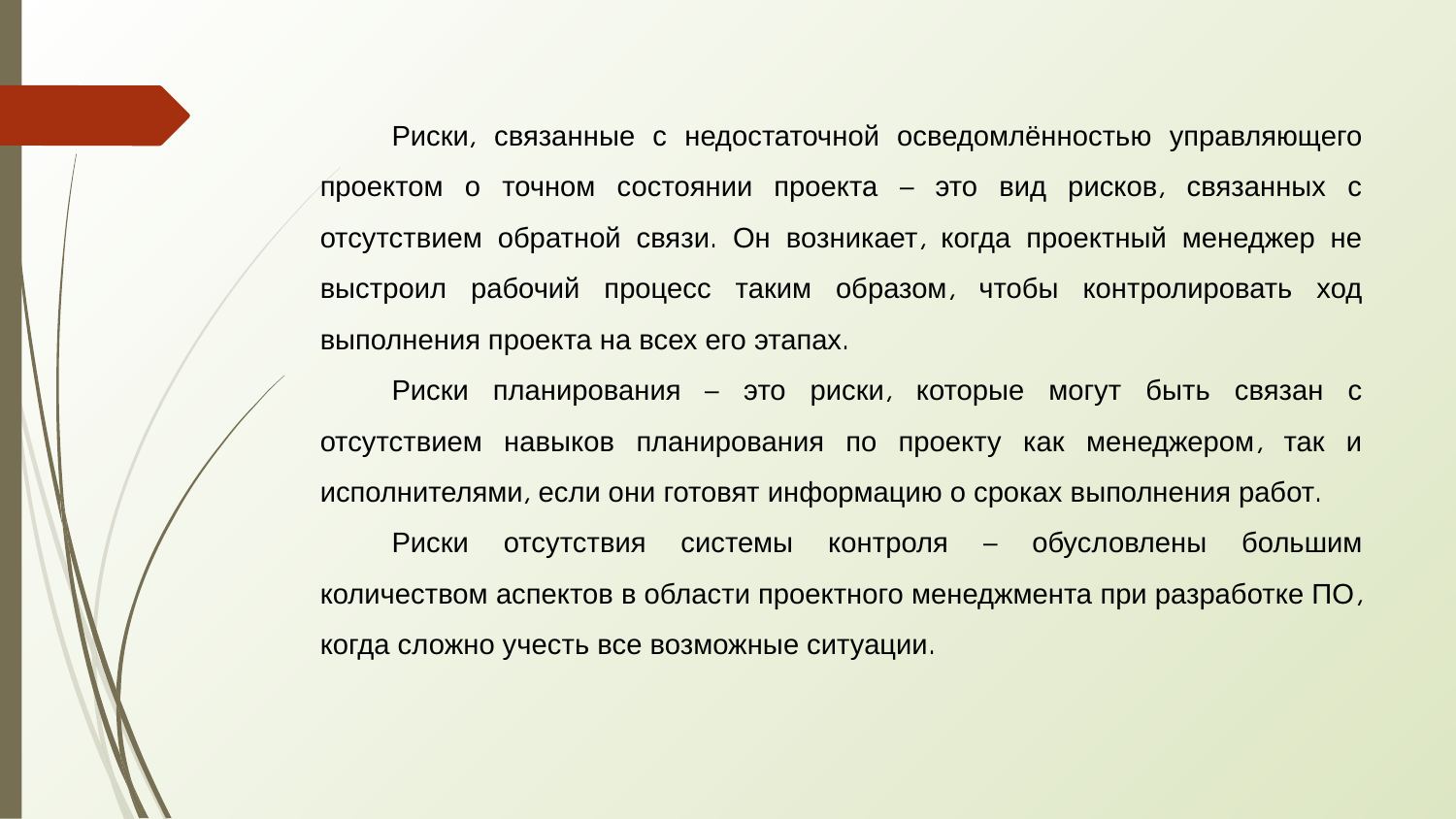

Риски, связанные с недостаточной осведомлённостью управляющего проектом о точном состоянии проекта – это вид рисков, связанных с отсутствием обратной связи. Он возникает, когда проектный менеджер не выстроил рабочий процесс таким образом, чтобы контролировать ход выполнения проекта на всех его этапах.
Риски планирования – это риски, которые могут быть связан с отсутствием навыков планирования по проекту как менеджером, так и исполнителями, если они готовят информацию о сроках выполнения работ.
Риски отсутствия системы контроля – обусловлены большим количеством аспектов в области проектного менеджмента при разработке ПО, когда сложно учесть все возможные ситуации.